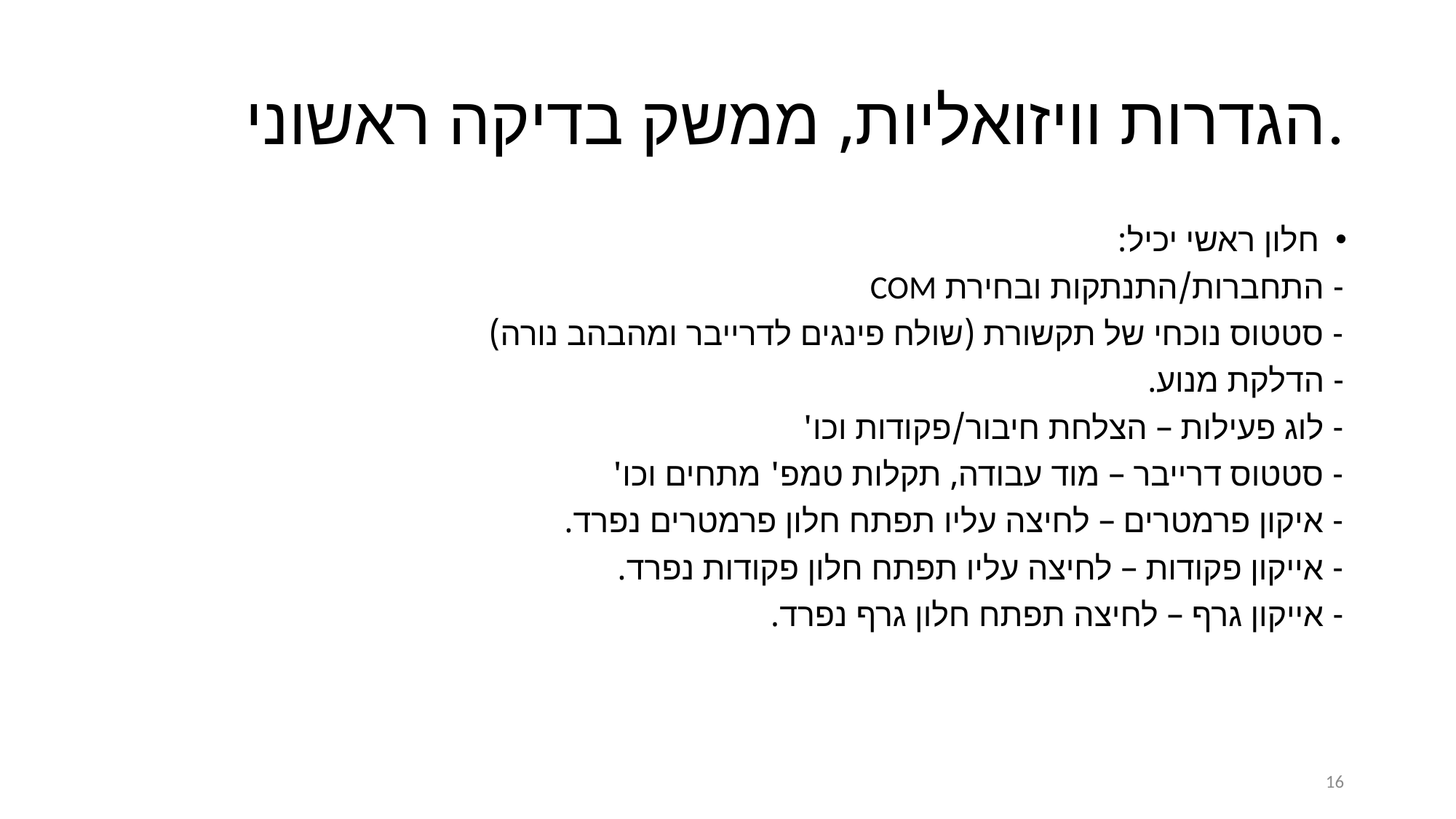

# הגדרות וויזואליות, ממשק בדיקה ראשוני.
חלון ראשי יכיל:
	- התחברות/התנתקות ובחירת COM
	- סטטוס נוכחי של תקשורת (שולח פינגים לדרייבר ומהבהב נורה)
	- הדלקת מנוע.
	- לוג פעילות – הצלחת חיבור/פקודות וכו'
	- סטטוס דרייבר – מוד עבודה, תקלות טמפ' מתחים וכו'
	- איקון פרמטרים – לחיצה עליו תפתח חלון פרמטרים נפרד.
	- אייקון פקודות – לחיצה עליו תפתח חלון פקודות נפרד.
	- אייקון גרף – לחיצה תפתח חלון גרף נפרד.

16